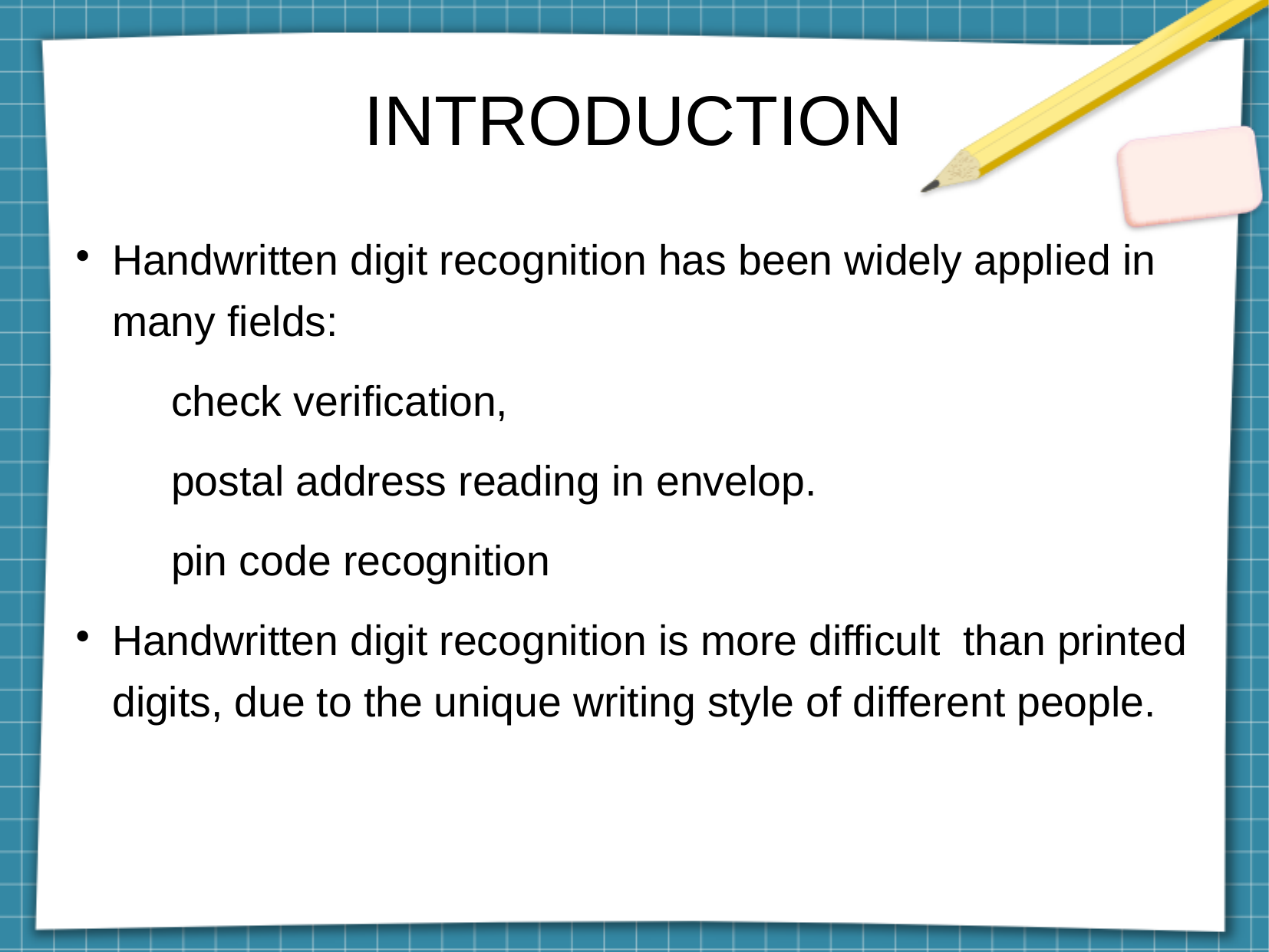

INTRODUCTION
Handwritten digit recognition has been widely applied in many fields:
	check verification,
	postal address reading in envelop.
	pin code recognition
Handwritten digit recognition is more difficult  than printed digits, due to the unique writing style of different people.